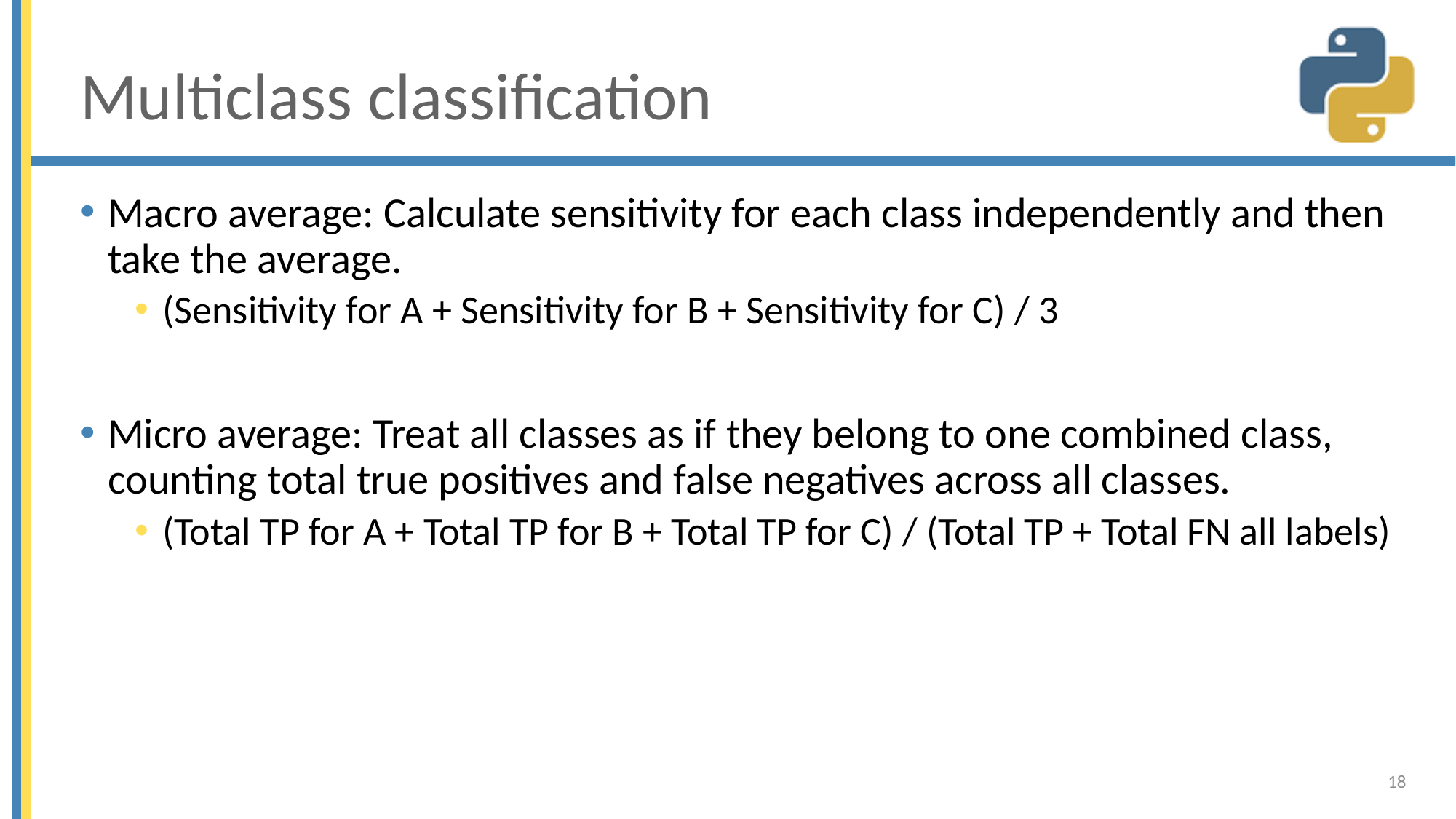

# Multiclass classification
Macro average: Calculate sensitivity for each class independently and then take the average.
(Sensitivity for A + Sensitivity for B + Sensitivity for C) / 3

Micro average: Treat all classes as if they belong to one combined class, counting total true positives and false negatives across all classes.
(Total TP for A + Total TP for B + Total TP for C) / (Total TP + Total FN all labels)
18